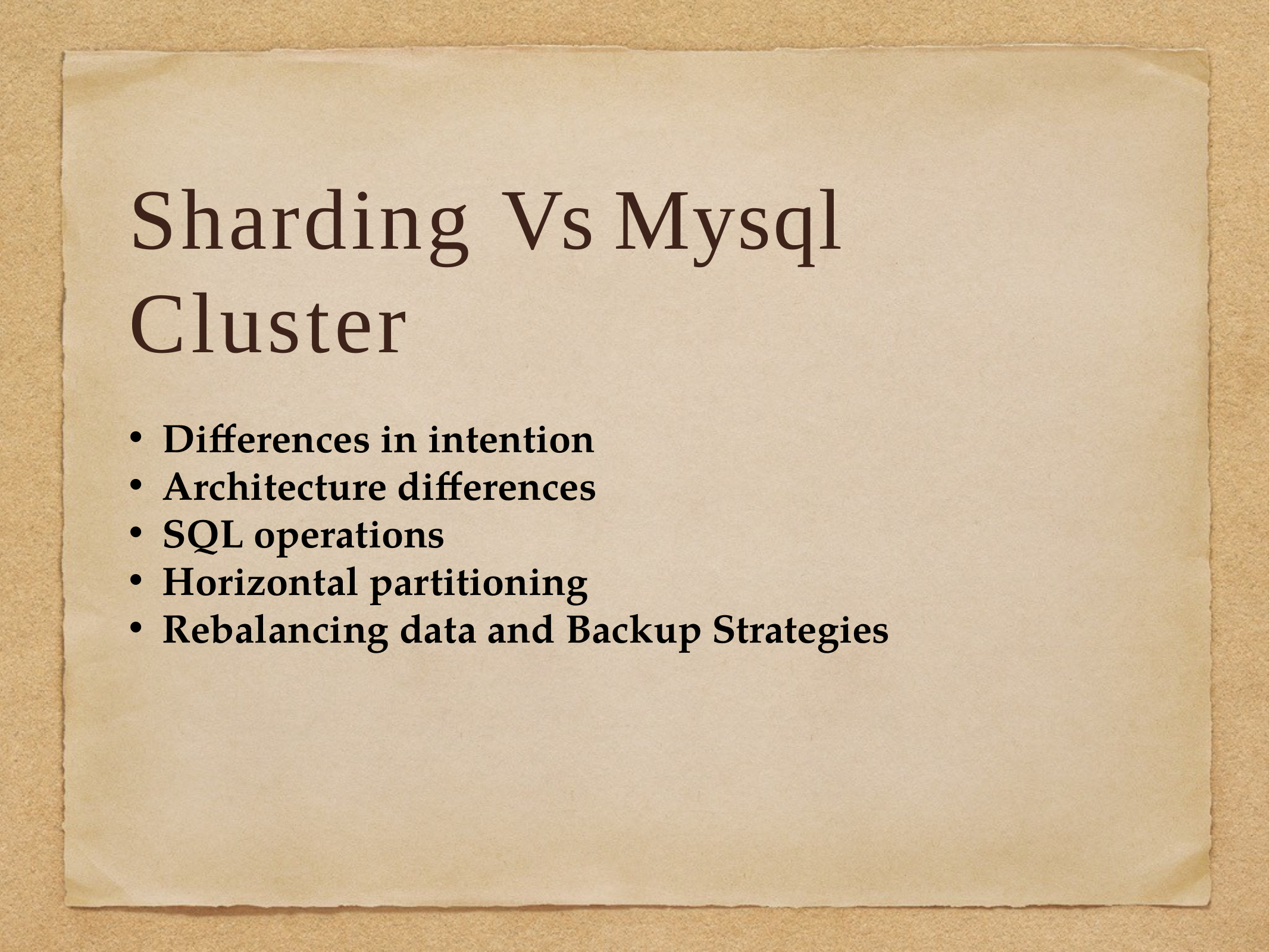

Sharding Vs Mysql Cluster
Differences in intention
Architecture differences
SQL operations
Horizontal partitioning
Rebalancing data and Backup Strategies